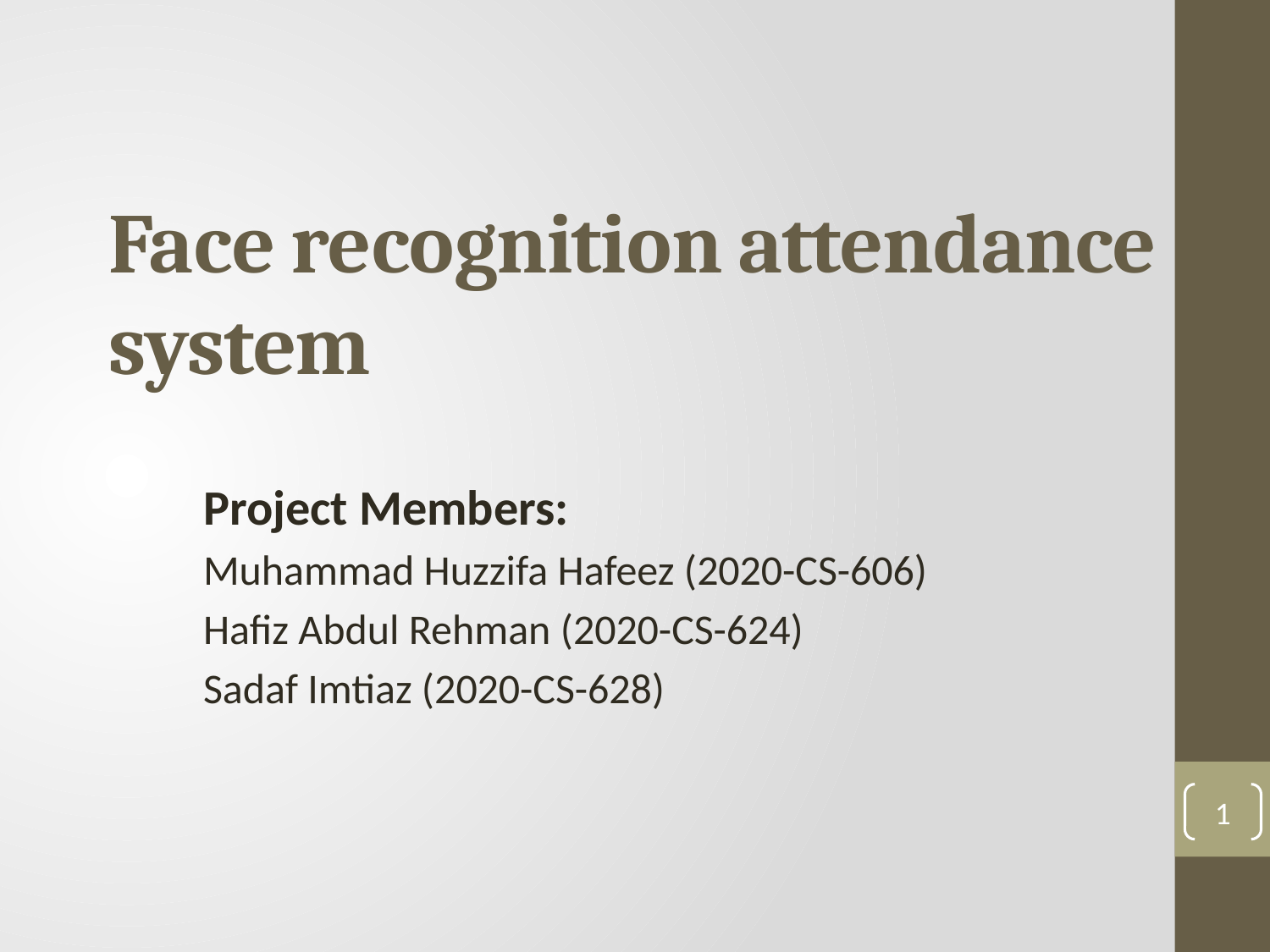

# Face recognition attendance system
Project Members:
Muhammad Huzzifa Hafeez (2020-CS-606)
Hafiz Abdul Rehman (2020-CS-624)
Sadaf Imtiaz (2020-CS-628)

1